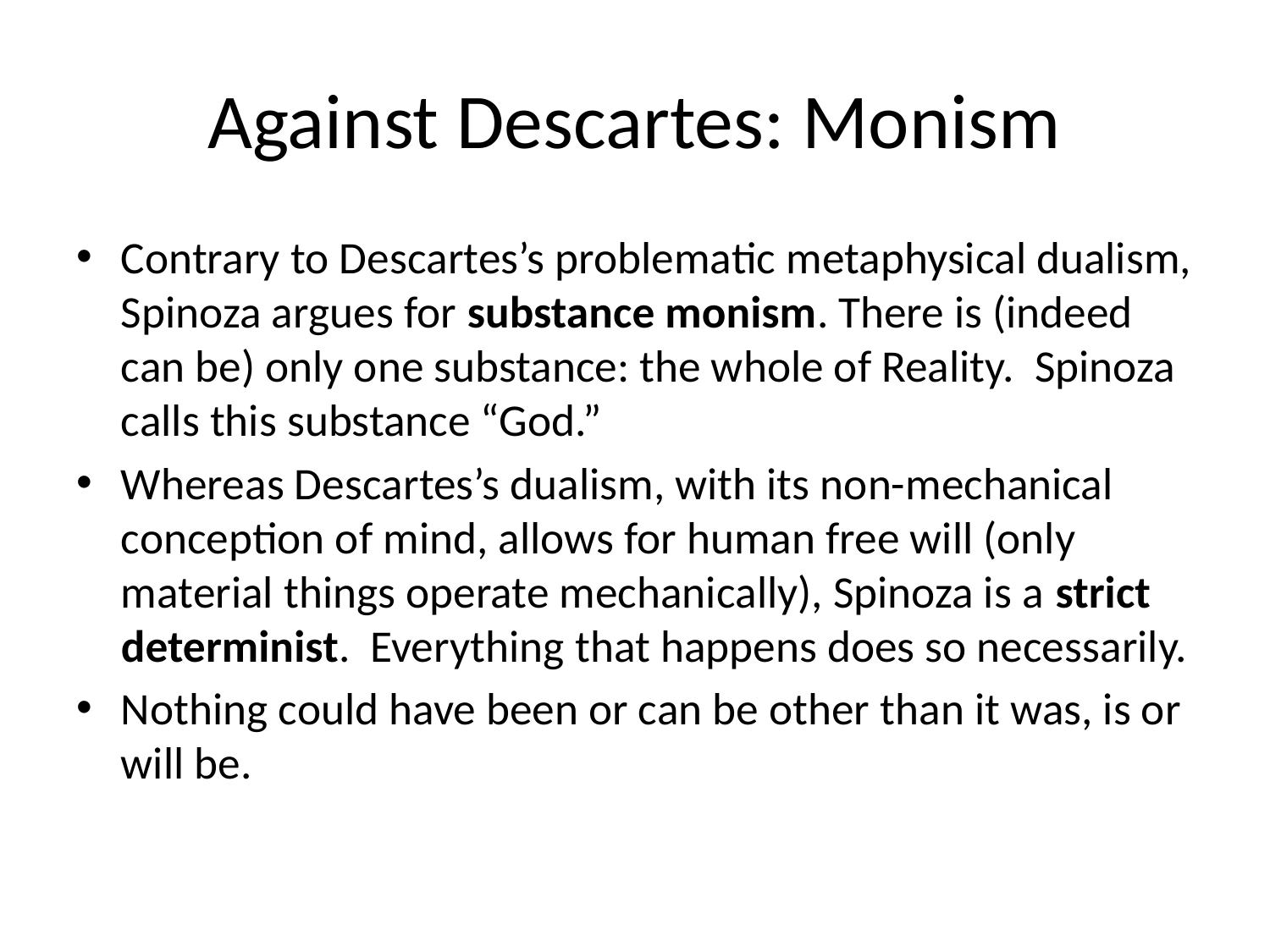

# Against Descartes: Monism
Contrary to Descartes’s problematic metaphysical dualism, Spinoza argues for substance monism. There is (indeed can be) only one substance: the whole of Reality.  Spinoza calls this substance “God.”
Whereas Descartes’s dualism, with its non-mechanical conception of mind, allows for human free will (only material things operate mechanically), Spinoza is a strict determinist.  Everything that happens does so necessarily.
Nothing could have been or can be other than it was, is or will be.